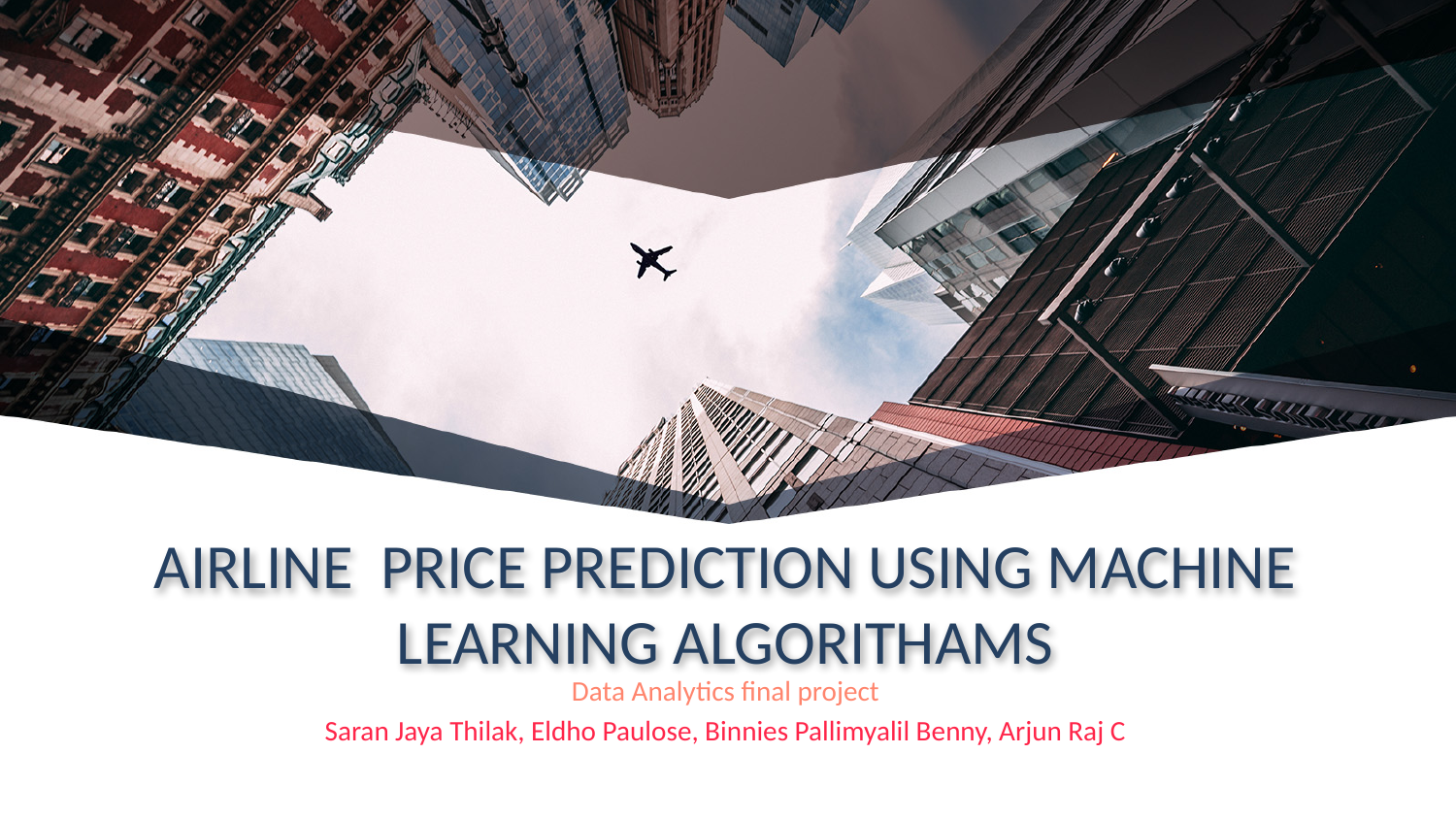

# AIRLINE  PRICE PREDICTION USING MACHINE LEARNING ALGORITHAMS
Data Analytics final project
Saran Jaya Thilak, Eldho Paulose, Binnies Pallimyalil Benny, Arjun Raj C